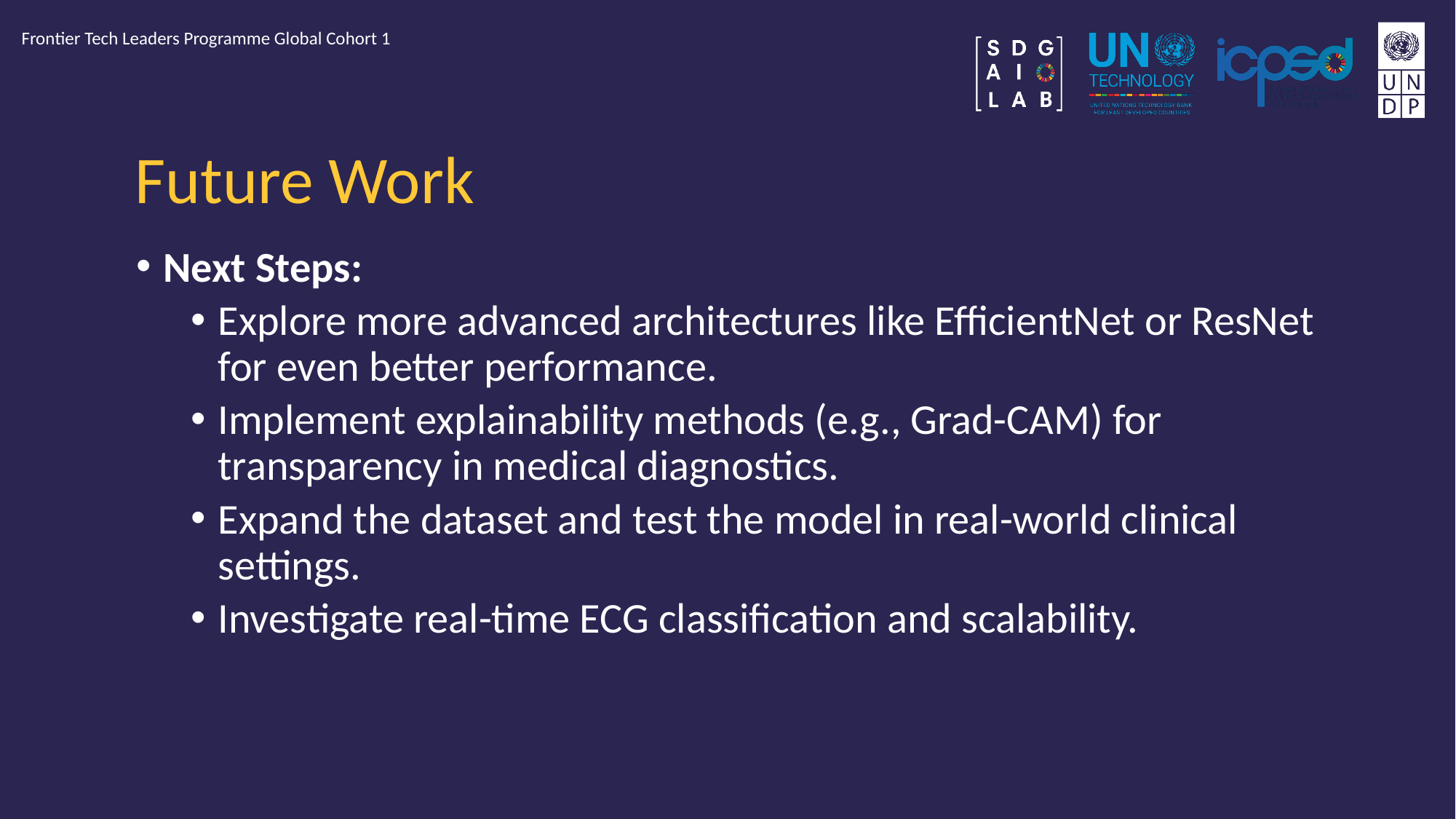

Frontier Tech Leaders Programme Global Cohort 1
# Future Work
Next Steps:
Explore more advanced architectures like EfficientNet or ResNet for even better performance.
Implement explainability methods (e.g., Grad-CAM) for transparency in medical diagnostics.
Expand the dataset and test the model in real-world clinical settings.
Investigate real-time ECG classification and scalability.